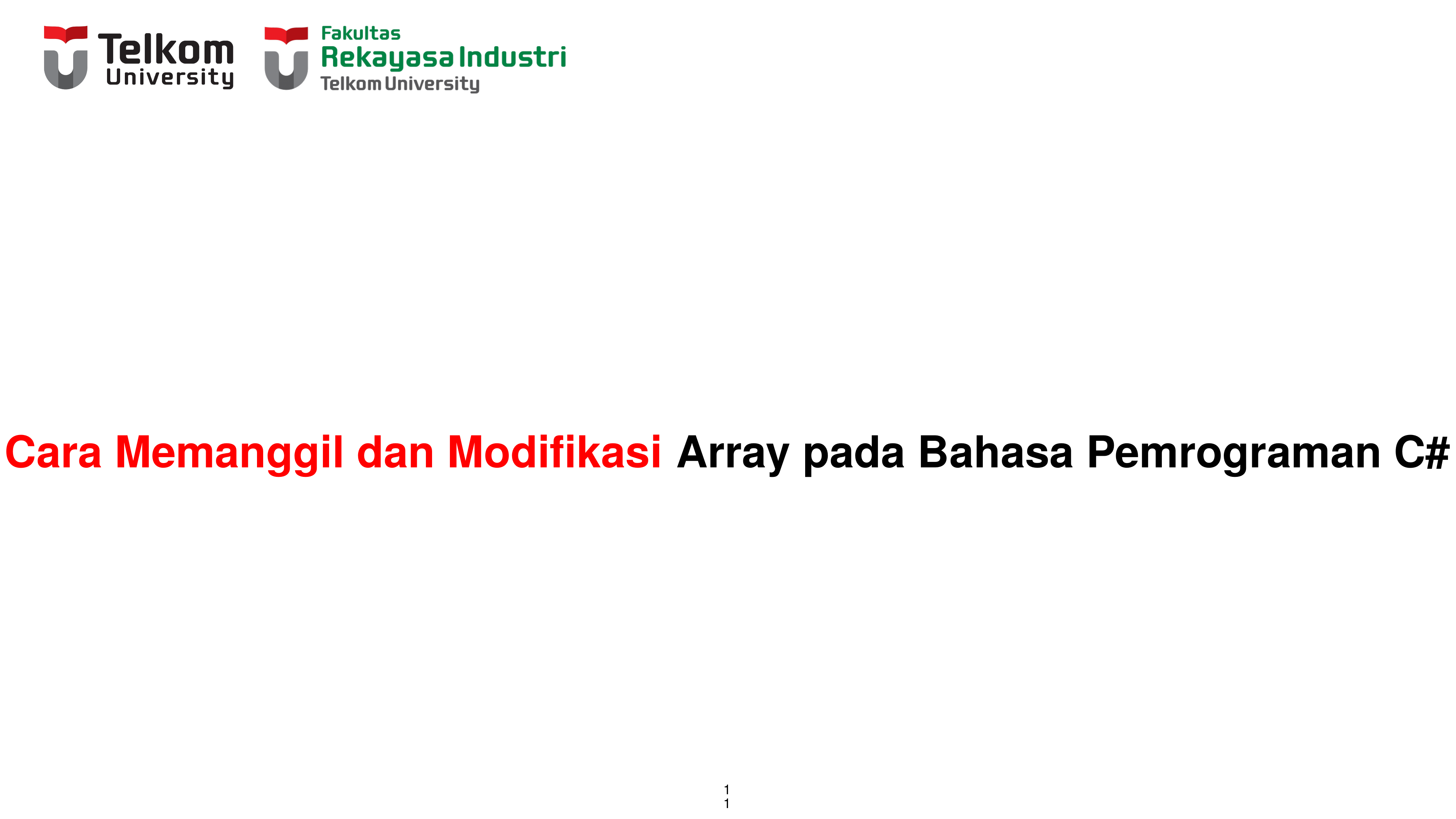

# Cara Memanggil dan Modifikasi Array pada Bahasa Pemrograman C#

11